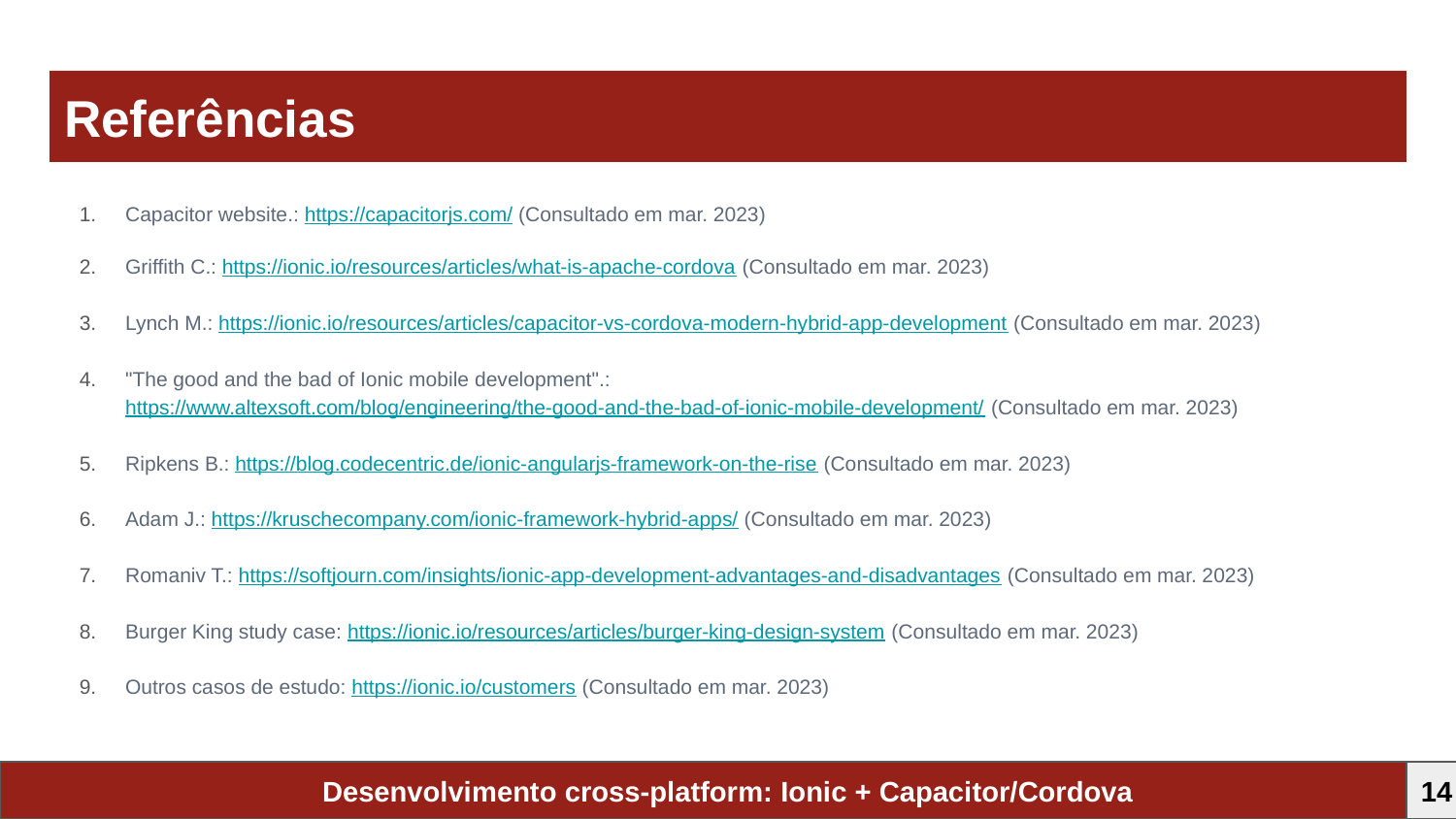

# Referências
Capacitor website.: https://capacitorjs.com/ (Consultado em mar. 2023)
Griffith C.: https://ionic.io/resources/articles/what-is-apache-cordova (Consultado em mar. 2023)
Lynch M.: https://ionic.io/resources/articles/capacitor-vs-cordova-modern-hybrid-app-development (Consultado em mar. 2023)
"The good and the bad of Ionic mobile development".: https://www.altexsoft.com/blog/engineering/the-good-and-the-bad-of-ionic-mobile-development/ (Consultado em mar. 2023)
Ripkens B.: https://blog.codecentric.de/ionic-angularjs-framework-on-the-rise (Consultado em mar. 2023)
Adam J.: https://kruschecompany.com/ionic-framework-hybrid-apps/ (Consultado em mar. 2023)
Romaniv T.: https://softjourn.com/insights/ionic-app-development-advantages-and-disadvantages (Consultado em mar. 2023)
Burger King study case: https://ionic.io/resources/articles/burger-king-design-system (Consultado em mar. 2023)
Outros casos de estudo: https://ionic.io/customers (Consultado em mar. 2023)

Desenvolvimento cross-platform: Ionic + Capacitor/Cordova
14